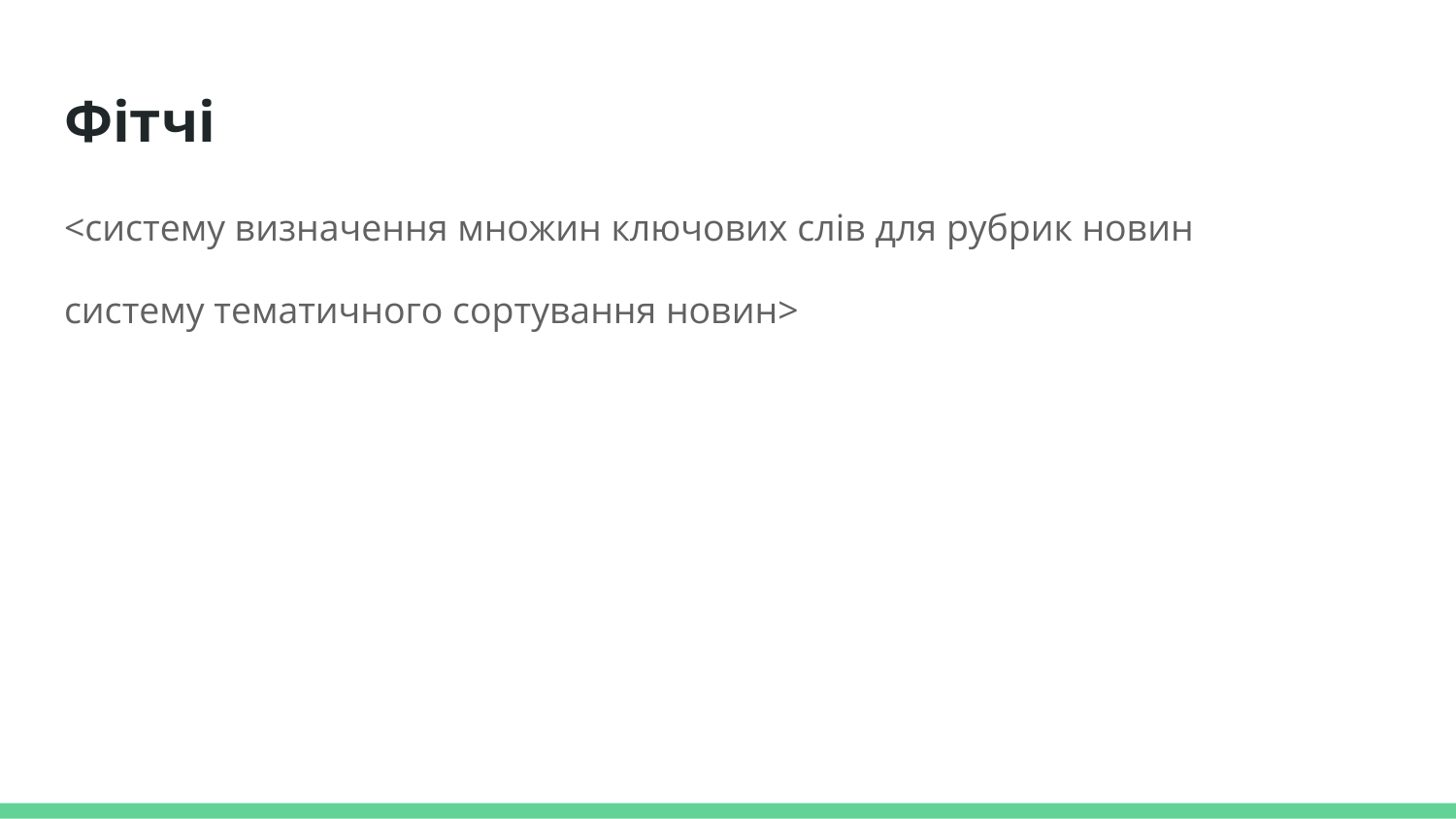

# Фітчі
<систему визначення множин ключових слів для рубрик новин
систему тематичного сортування новин>